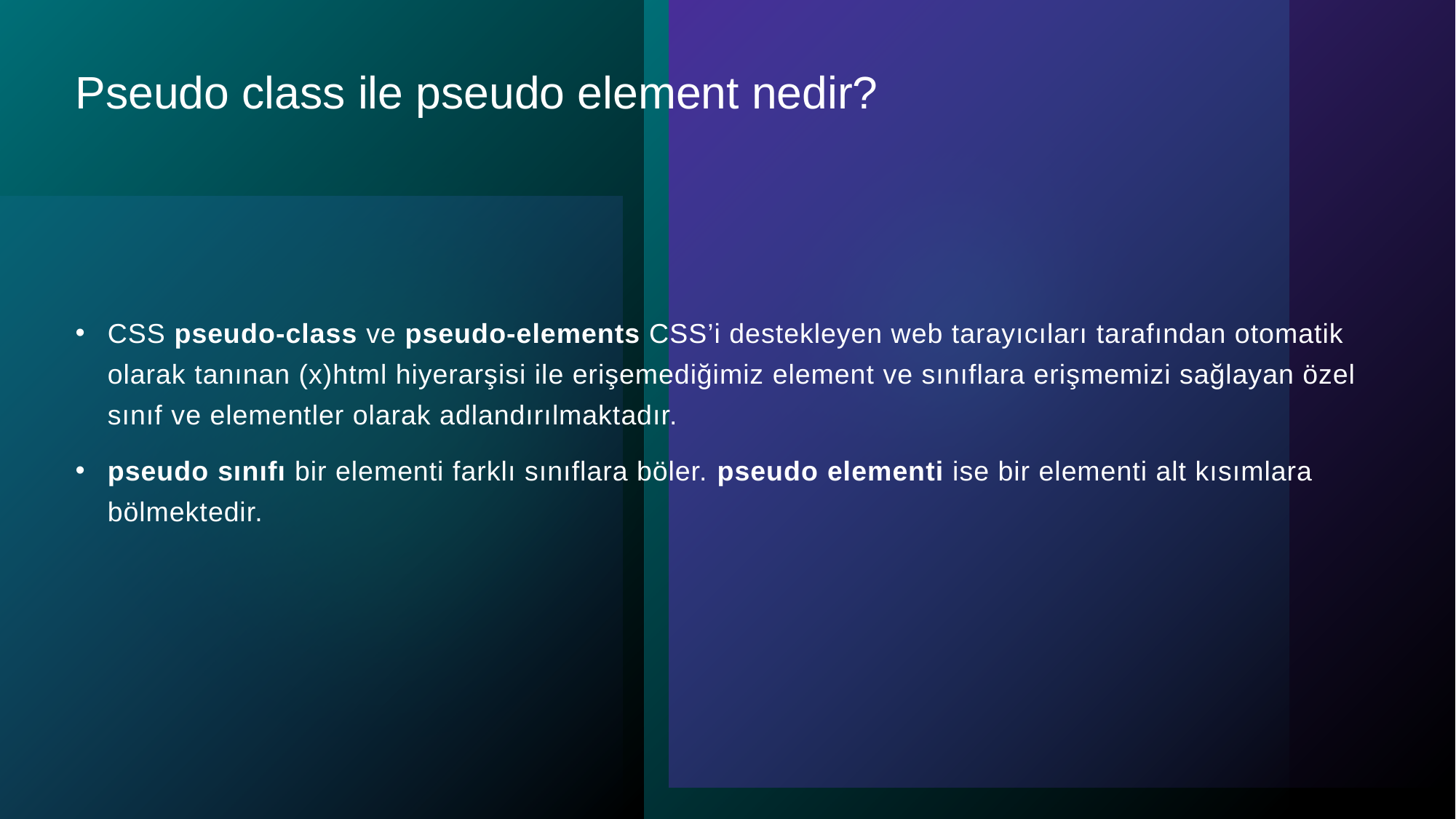

# Pseudo class ile pseudo element nedir?
CSS pseudo-class ve pseudo-elements CSS’i destekleyen web tarayıcıları tarafından otomatik olarak tanınan (x)html hiyerarşisi ile erişemediğimiz element ve sınıflara erişmemizi sağlayan özel sınıf ve elementler olarak adlandırılmaktadır.
pseudo sınıfı bir elementi farklı sınıflara böler. pseudo elementi ise bir elementi alt kısımlara bölmektedir.